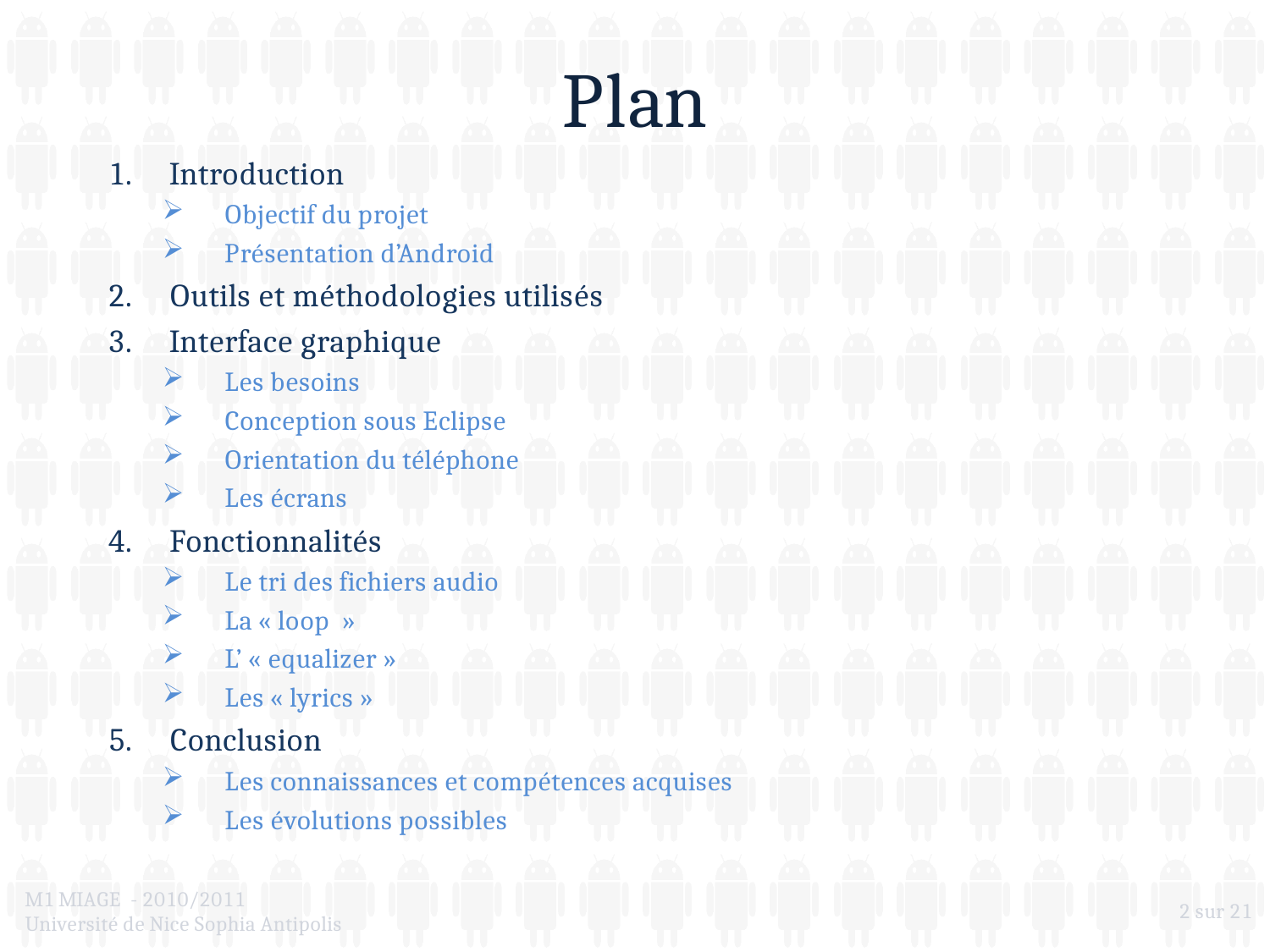

# Plan
Introduction
Objectif du projet
Présentation d’Android
Outils et méthodologies utilisés
Interface graphique
Les besoins
Conception sous Eclipse
Orientation du téléphone
Les écrans
Fonctionnalités
Le tri des fichiers audio
La « loop  »
L’ « equalizer »
Les « lyrics »
Conclusion
Les connaissances et compétences acquises
Les évolutions possibles

M1 MIAGE  - 2010/2011
Université de Nice Sophia Antipolis
2 sur 21